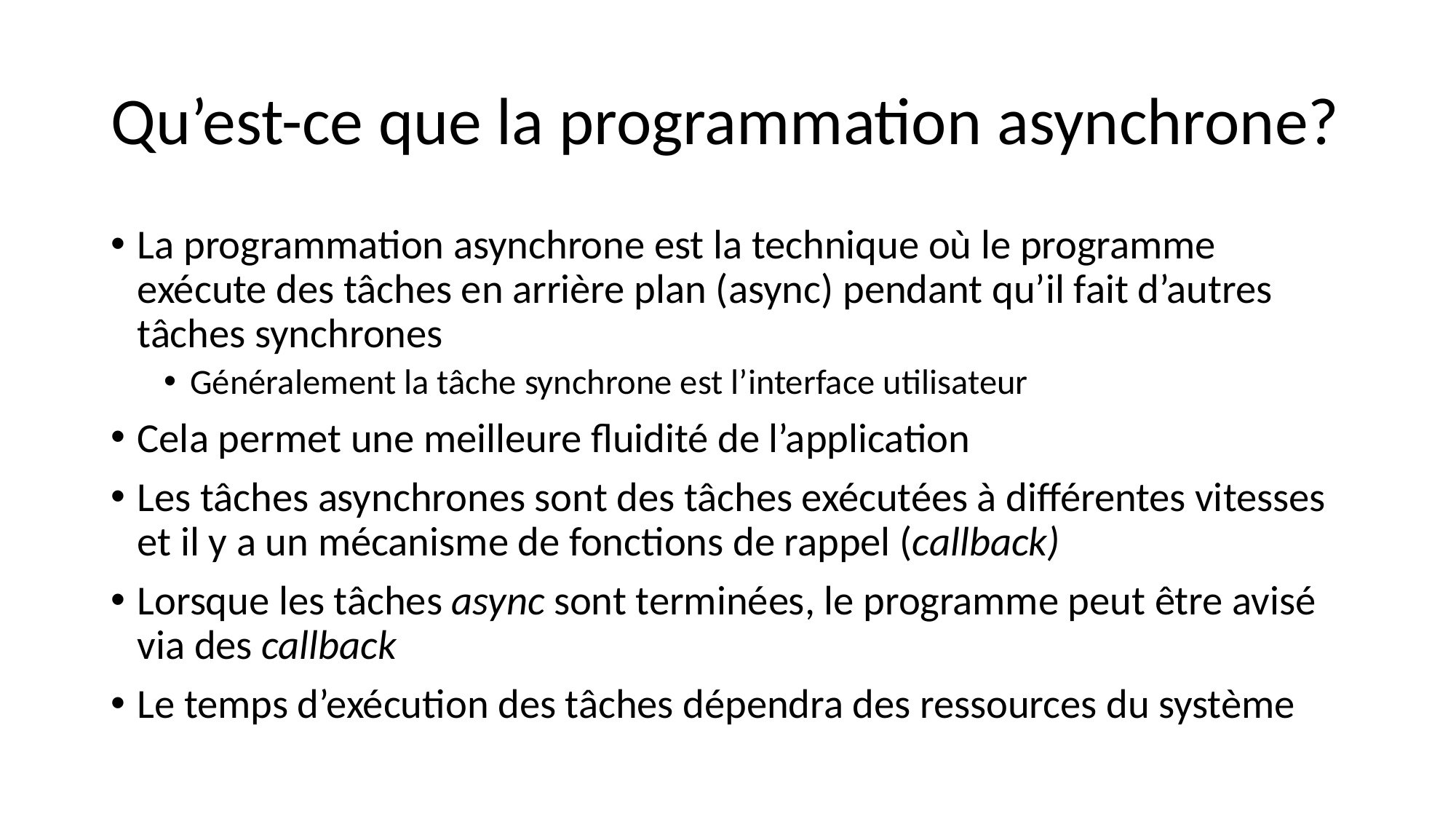

# Qu’est-ce que la programmation asynchrone?
La programmation asynchrone est la technique où le programme exécute des tâches en arrière plan (async) pendant qu’il fait d’autres tâches synchrones
Généralement la tâche synchrone est l’interface utilisateur
Cela permet une meilleure fluidité de l’application
Les tâches asynchrones sont des tâches exécutées à différentes vitesses et il y a un mécanisme de fonctions de rappel (callback)
Lorsque les tâches async sont terminées, le programme peut être avisé via des callback
Le temps d’exécution des tâches dépendra des ressources du système